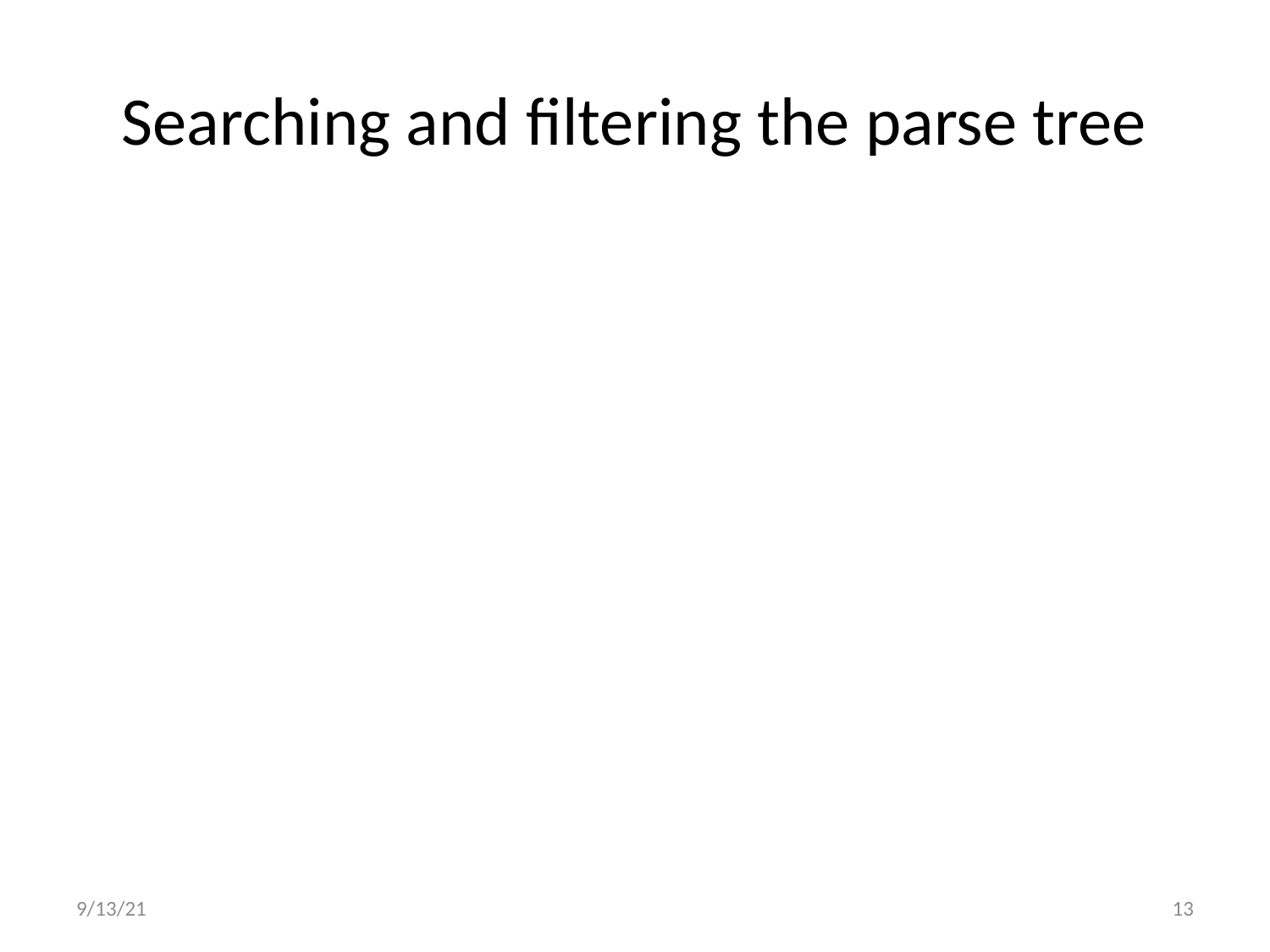

# Searching and filtering the parse tree

9/13/21
13